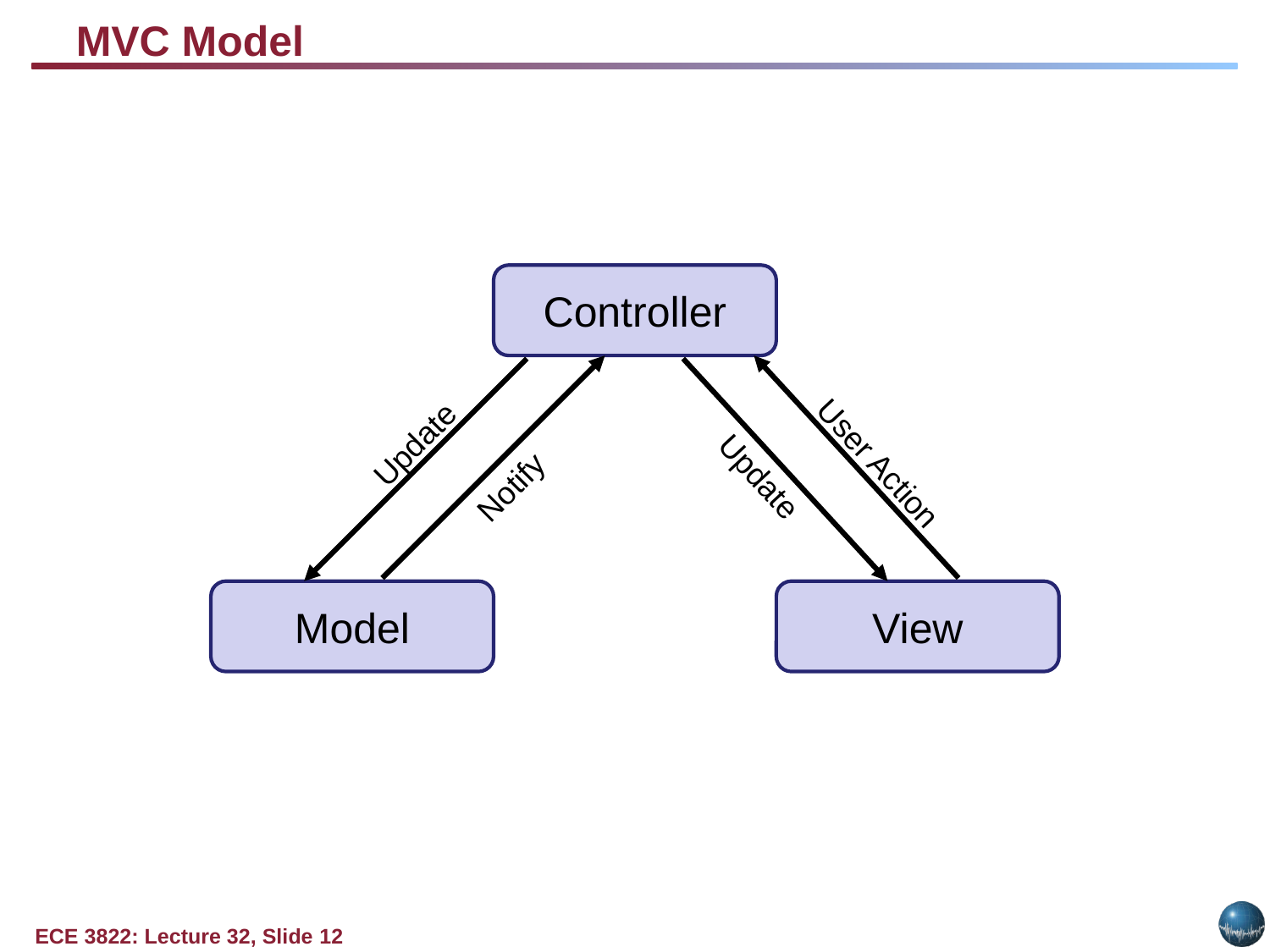

# MVC Model

Controller
Update
User Action
Update
Notify
Model
View